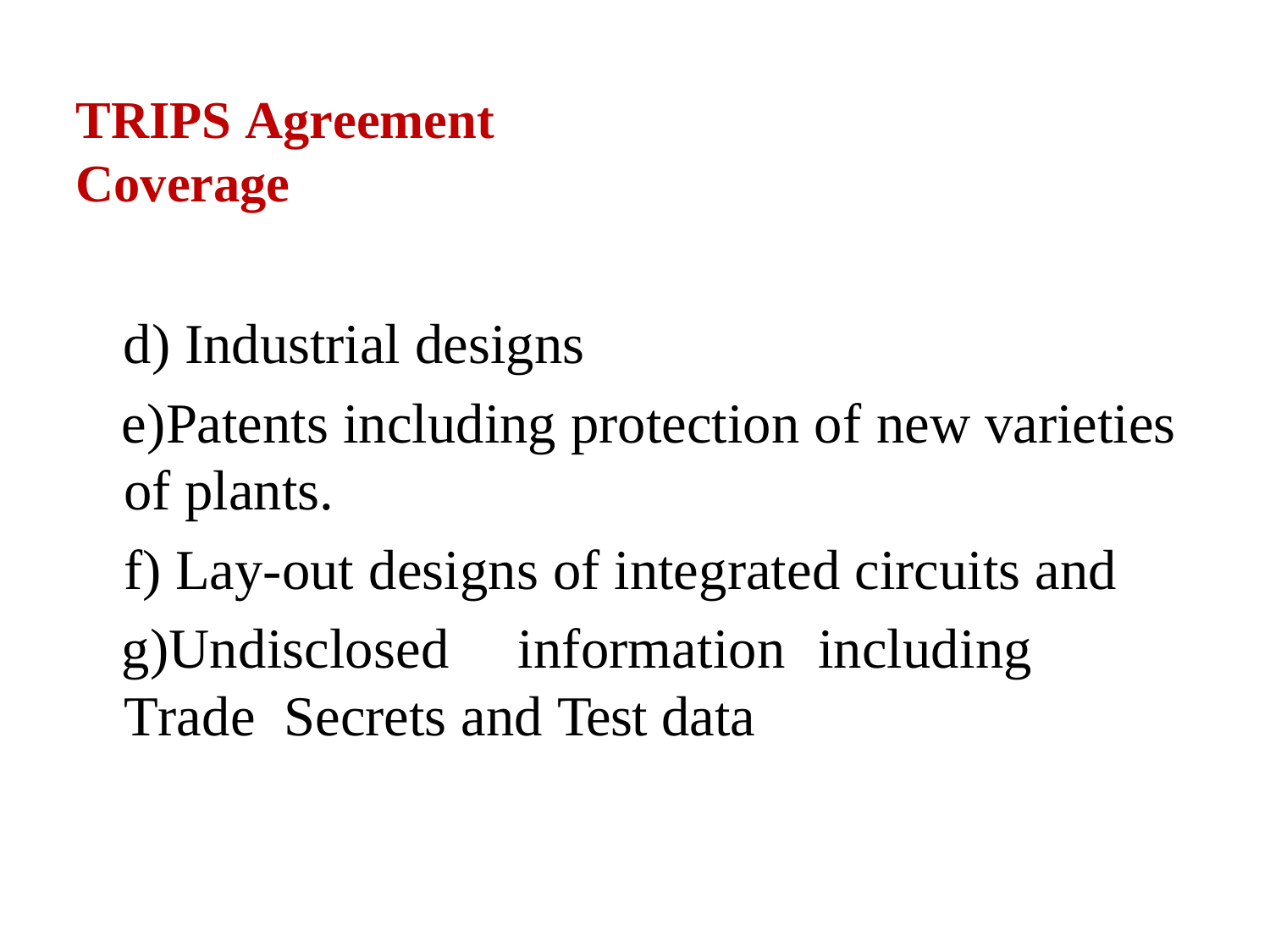

# TRIPS Agreement Coverage
Industrial designs
Patents including protection of new varieties  of plants.
Lay-out designs of integrated circuits and
Undisclosed	information	including	Trade  Secrets and Test data